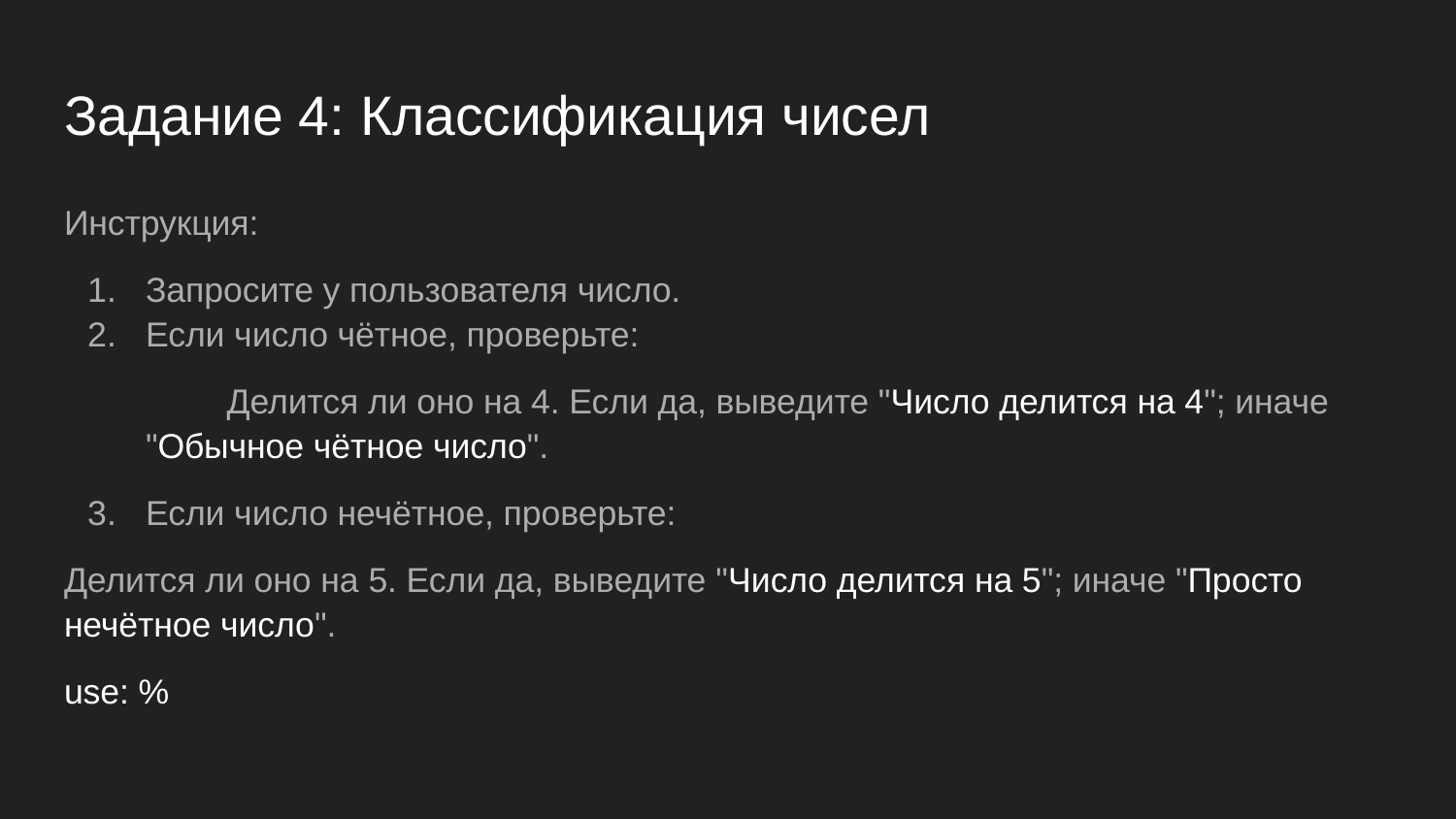

# Задание 4: Классификация чисел
Инструкция:
Запросите у пользователя число.
Если число чётное, проверьте:
Делится ли оно на 4. Если да, выведите "Число делится на 4"; иначе "Обычное чётное число".
Если число нечётное, проверьте:
Делится ли оно на 5. Если да, выведите "Число делится на 5"; иначе "Просто нечётное число".
use: %